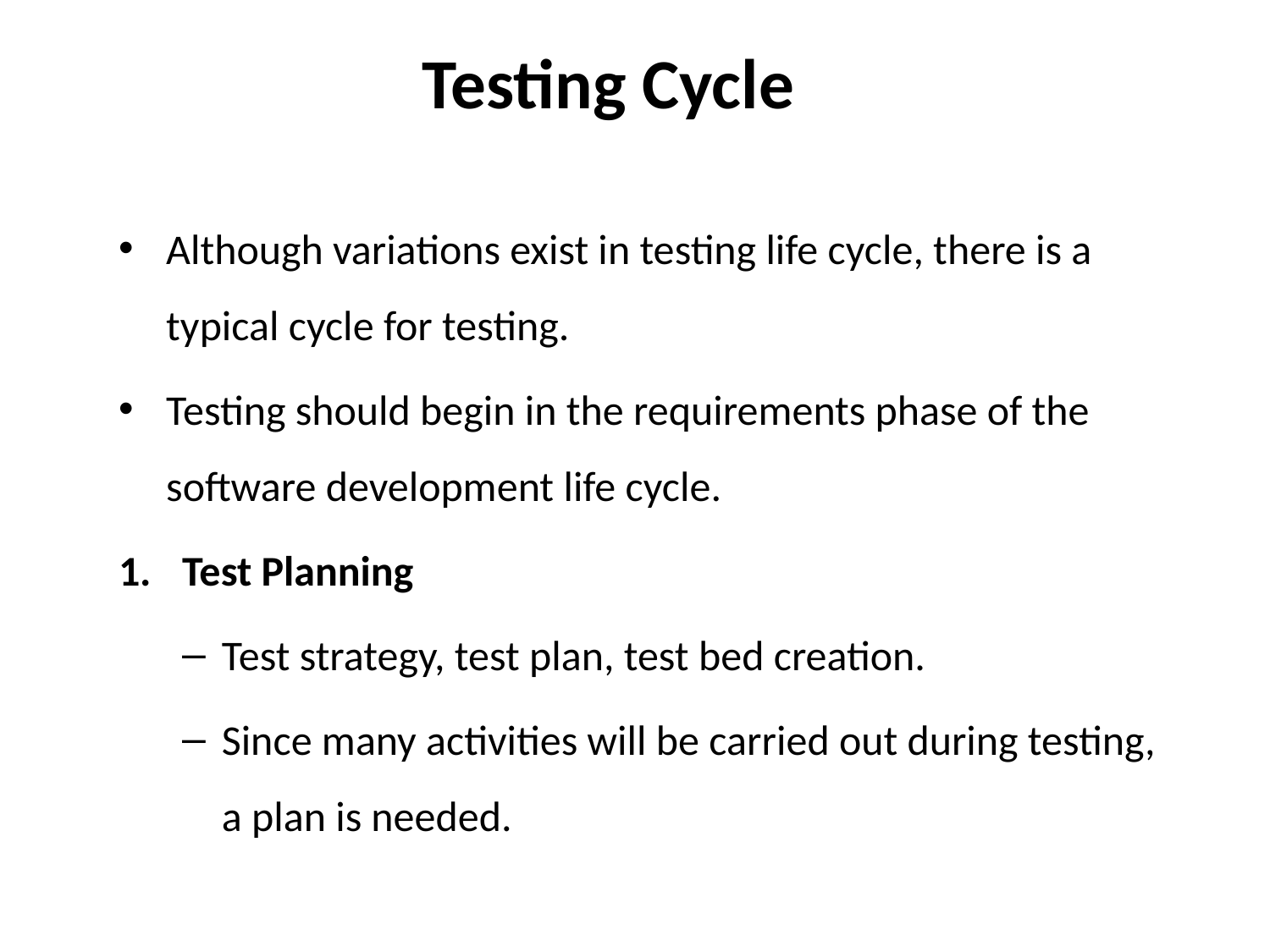

# Testing Cycle
Although variations exist in testing life cycle, there is a typical cycle for testing.
Testing should begin in the requirements phase of the software development life cycle.
Test Planning
Test strategy, test plan, test bed creation.
Since many activities will be carried out during testing, a plan is needed.